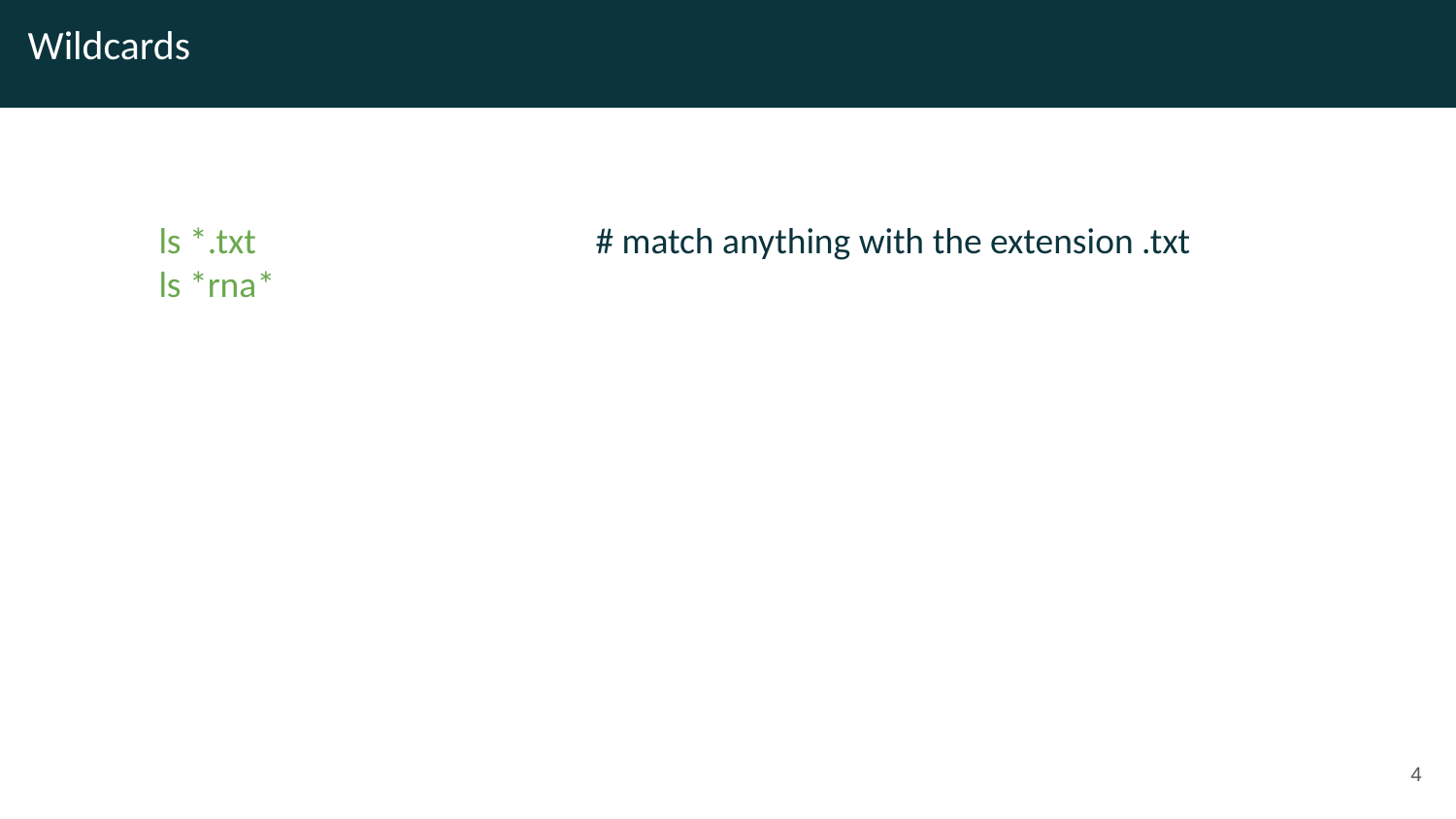

# Wildcards
ls *.txt			# match anything with the extension .txt
ls *rna*
4